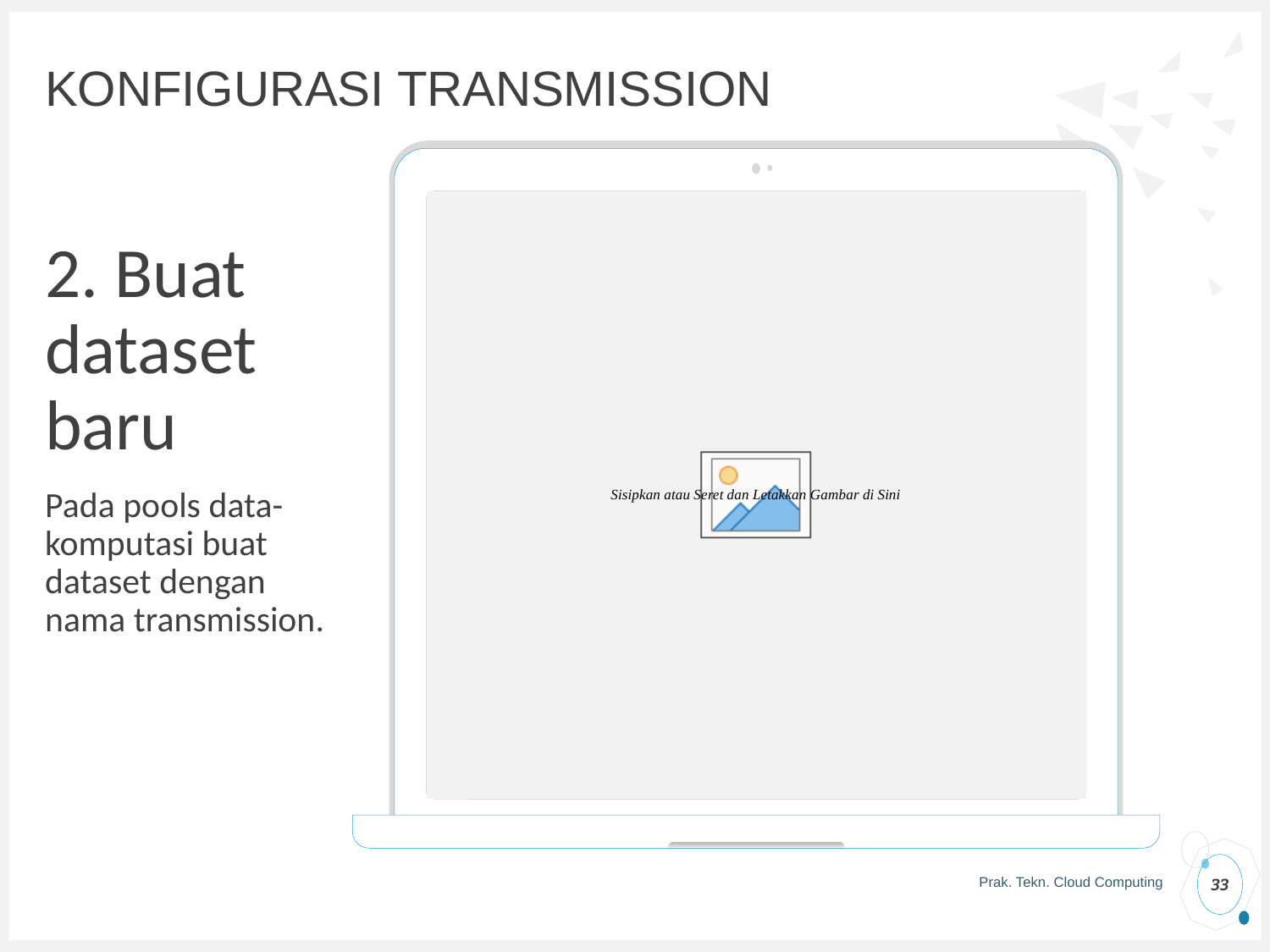

# KONFIGURASI TRANSMISSION
2. Buat dataset baru

Pada pools data-komputasi buat dataset dengan nama transmission.
33